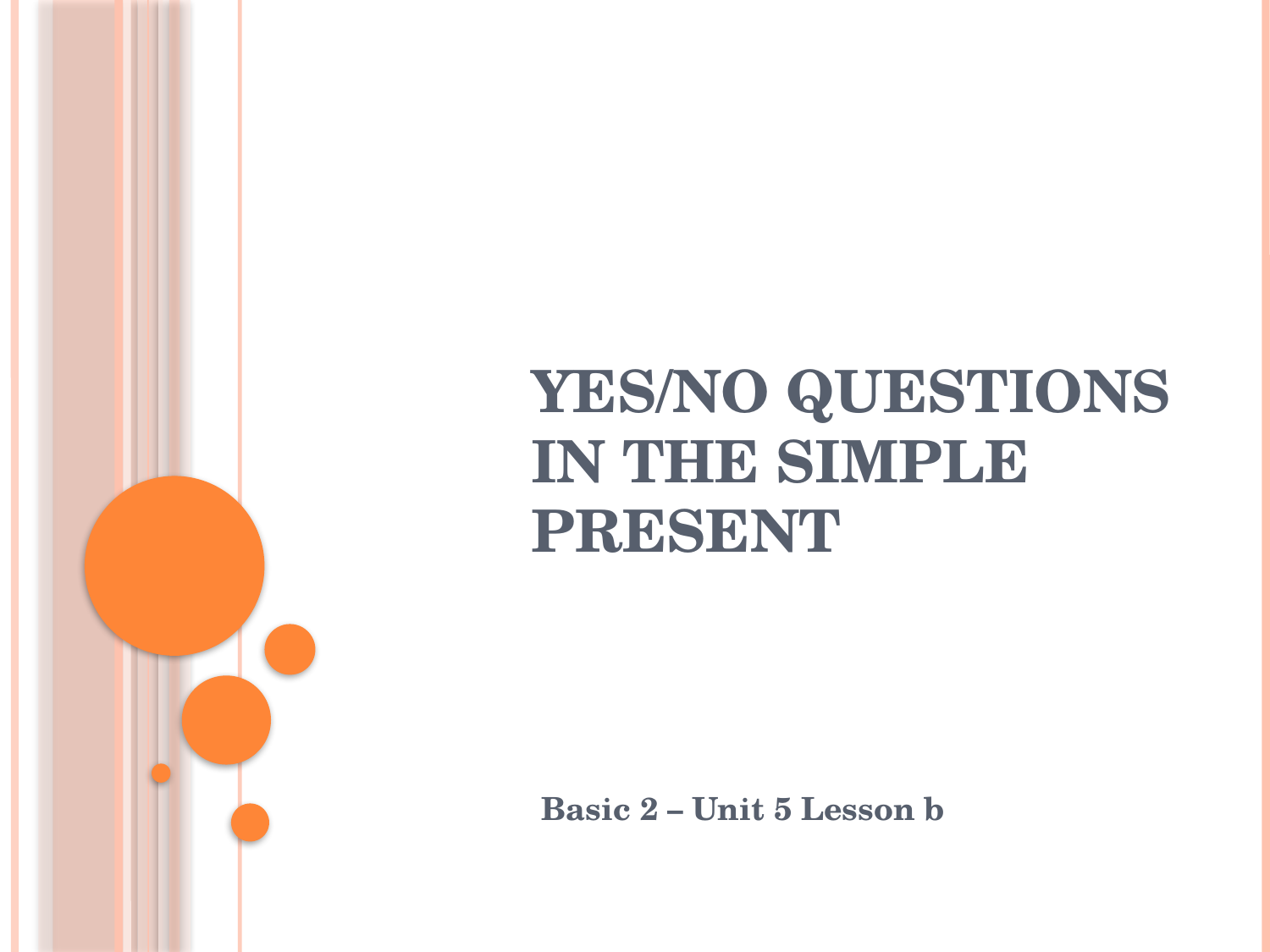

# Yes/No questions in the Simple Present
Basic 2 – Unit 5 Lesson b